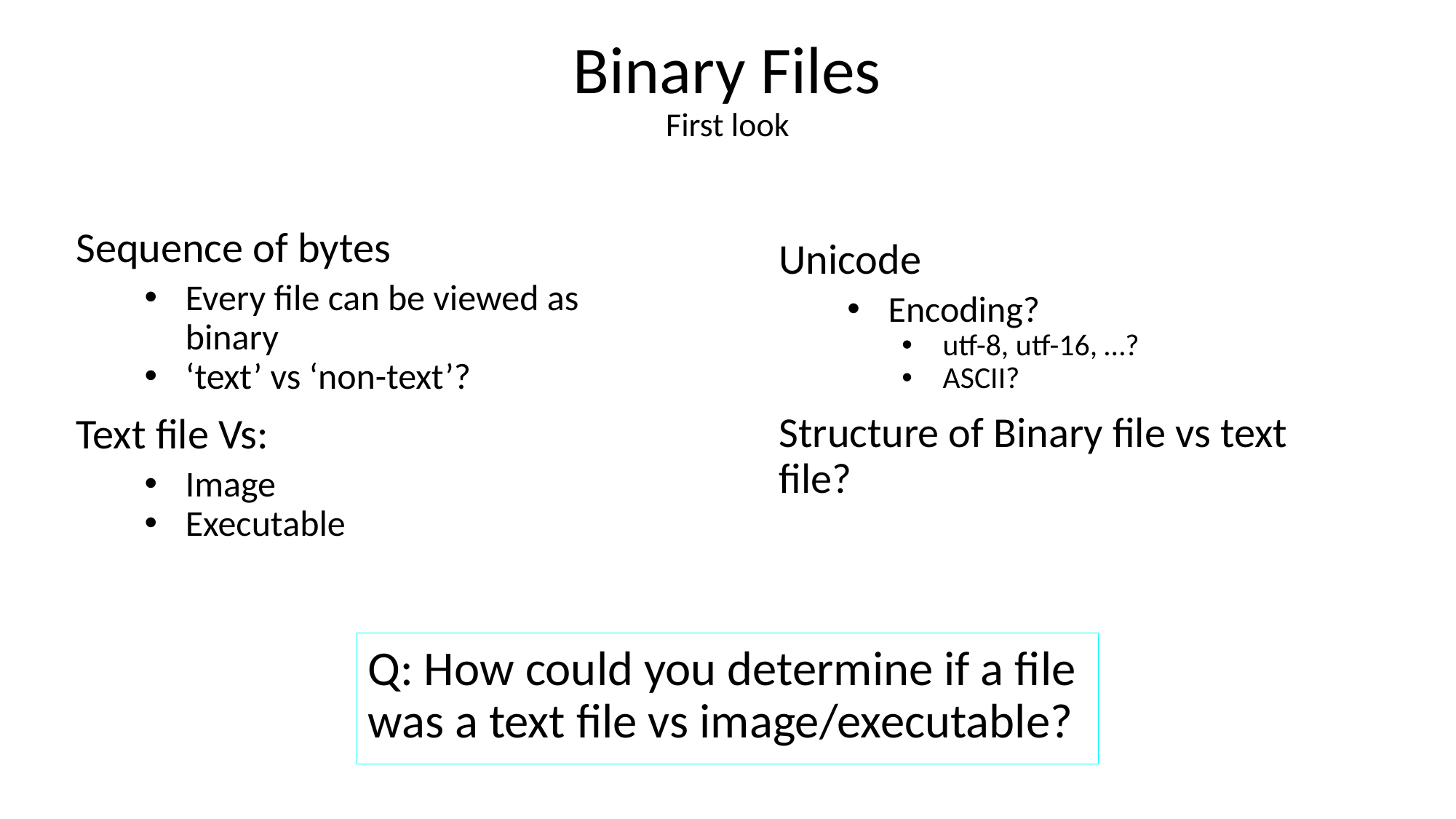

# Binary Files
First look
Sequence of bytes
Every file can be viewed as binary
‘text’ vs ‘non-text’?
Text file Vs:
Image
Executable

Unicode
Encoding?
utf-8, utf-16, …?
ASCII?
Structure of Binary file vs text file?
Q: How could you determine if a file was a text file vs image/executable?